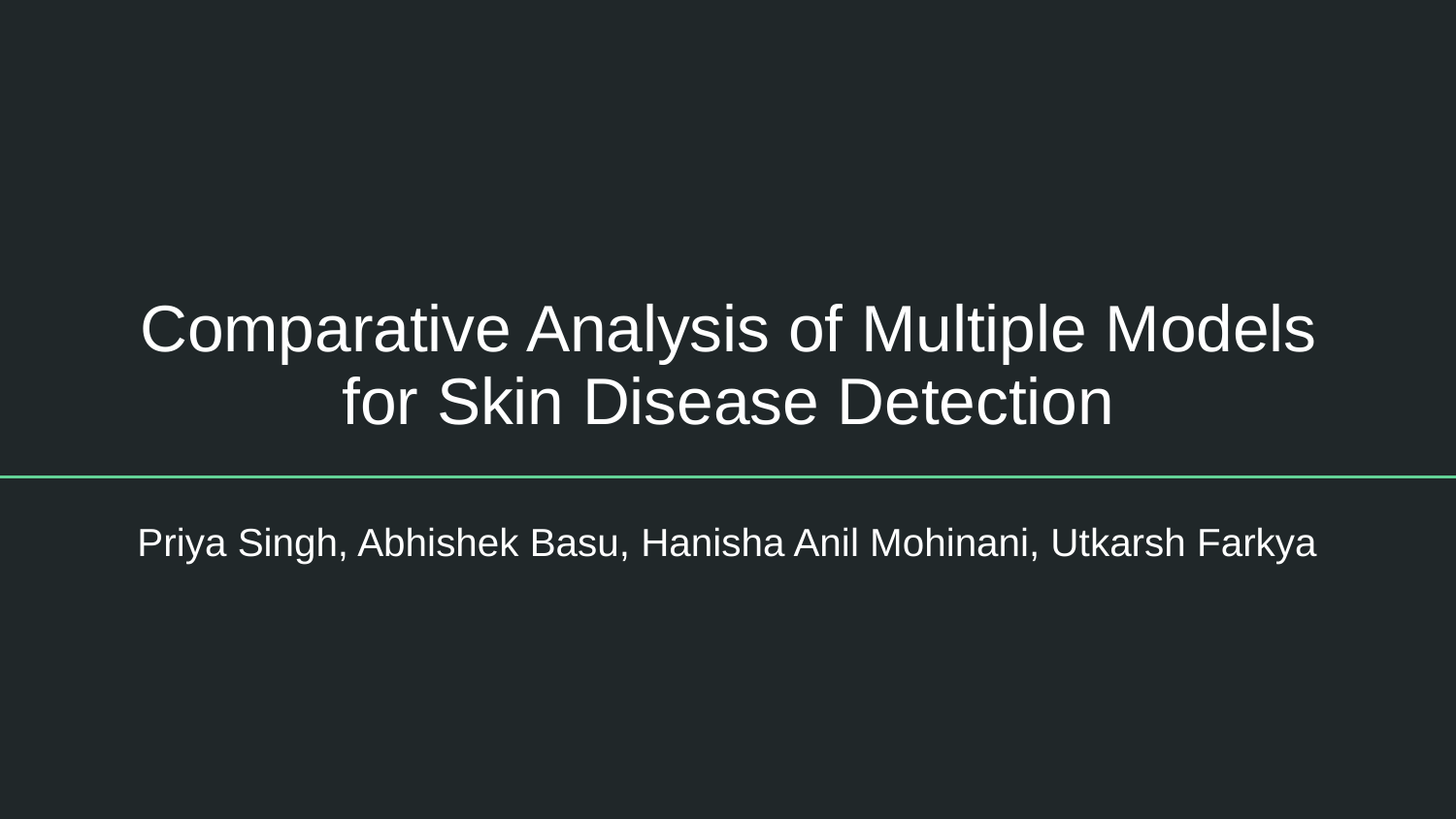

# Comparative Analysis of Multiple Models for Skin Disease Detection
Priya Singh, Abhishek Basu, Hanisha Anil Mohinani, Utkarsh Farkya